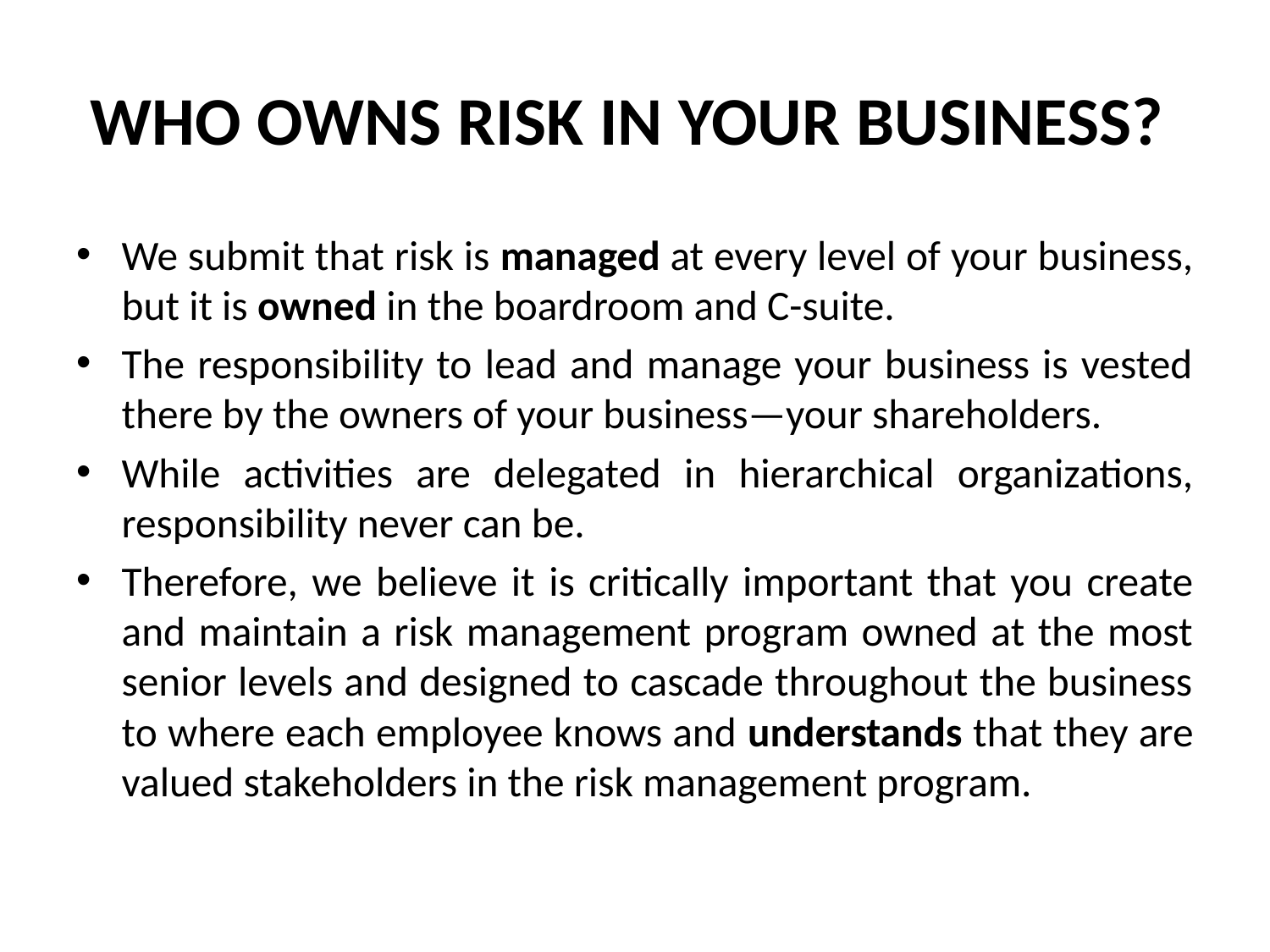

# WHO OWNS RISK IN YOUR BUSINESS?
We submit that risk is managed at every level of your business, but it is owned in the boardroom and C-suite.
The responsibility to lead and manage your business is vested there by the owners of your business—your shareholders.
While activities are delegated in hierarchical organizations, responsibility never can be.
Therefore, we believe it is critically important that you create and maintain a risk management program owned at the most senior levels and designed to cascade throughout the business to where each employee knows and understands that they are valued stakeholders in the risk management program.